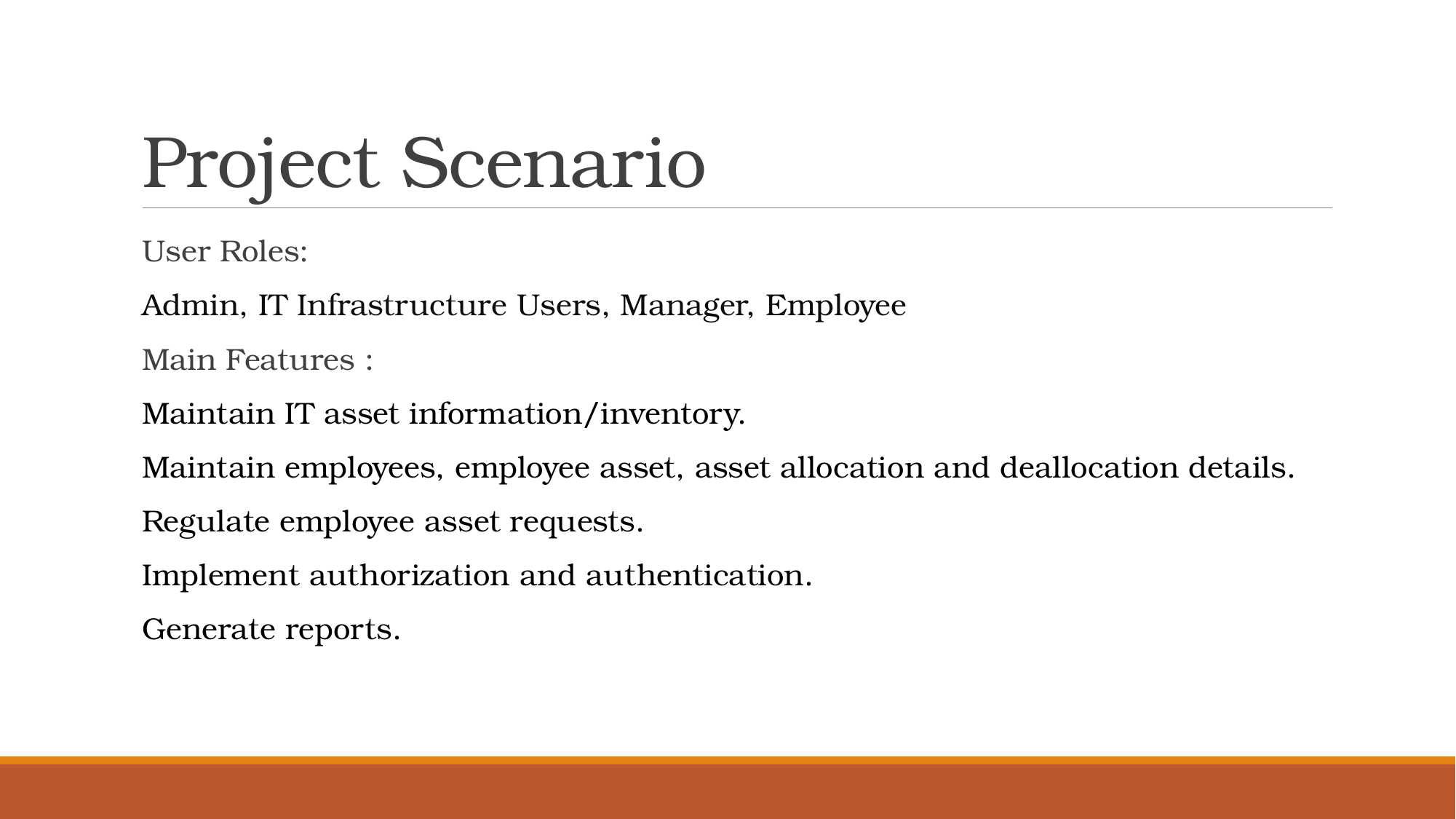

# Project Scenario
User Roles:
Admin, IT Infrastructure Users, Manager, Employee
Main Features :
Maintain IT asset information/inventory.
Maintain employees, employee asset, asset allocation and deallocation details.
Regulate employee asset requests.
Implement authorization and authentication.
Generate reports.